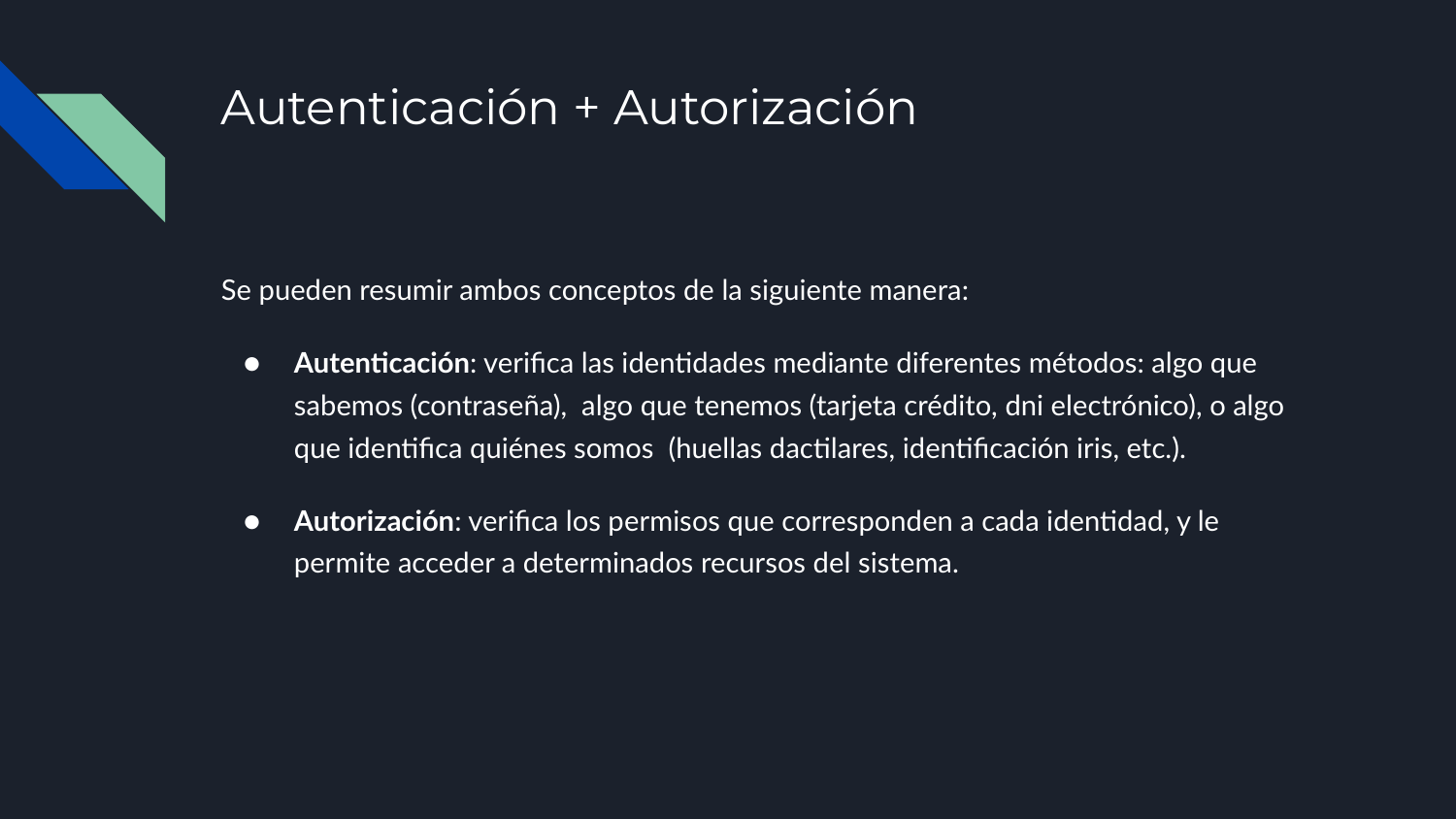

# Autenticación + Autorización
Se pueden resumir ambos conceptos de la siguiente manera:
Autenticación: verifica las identidades mediante diferentes métodos: algo que sabemos (contraseña),  algo que tenemos (tarjeta crédito, dni electrónico), o algo que identifica quiénes somos  (huellas dactilares, identificación iris, etc.).
Autorización: verifica los permisos que corresponden a cada identidad, y le permite acceder a determinados recursos del sistema.